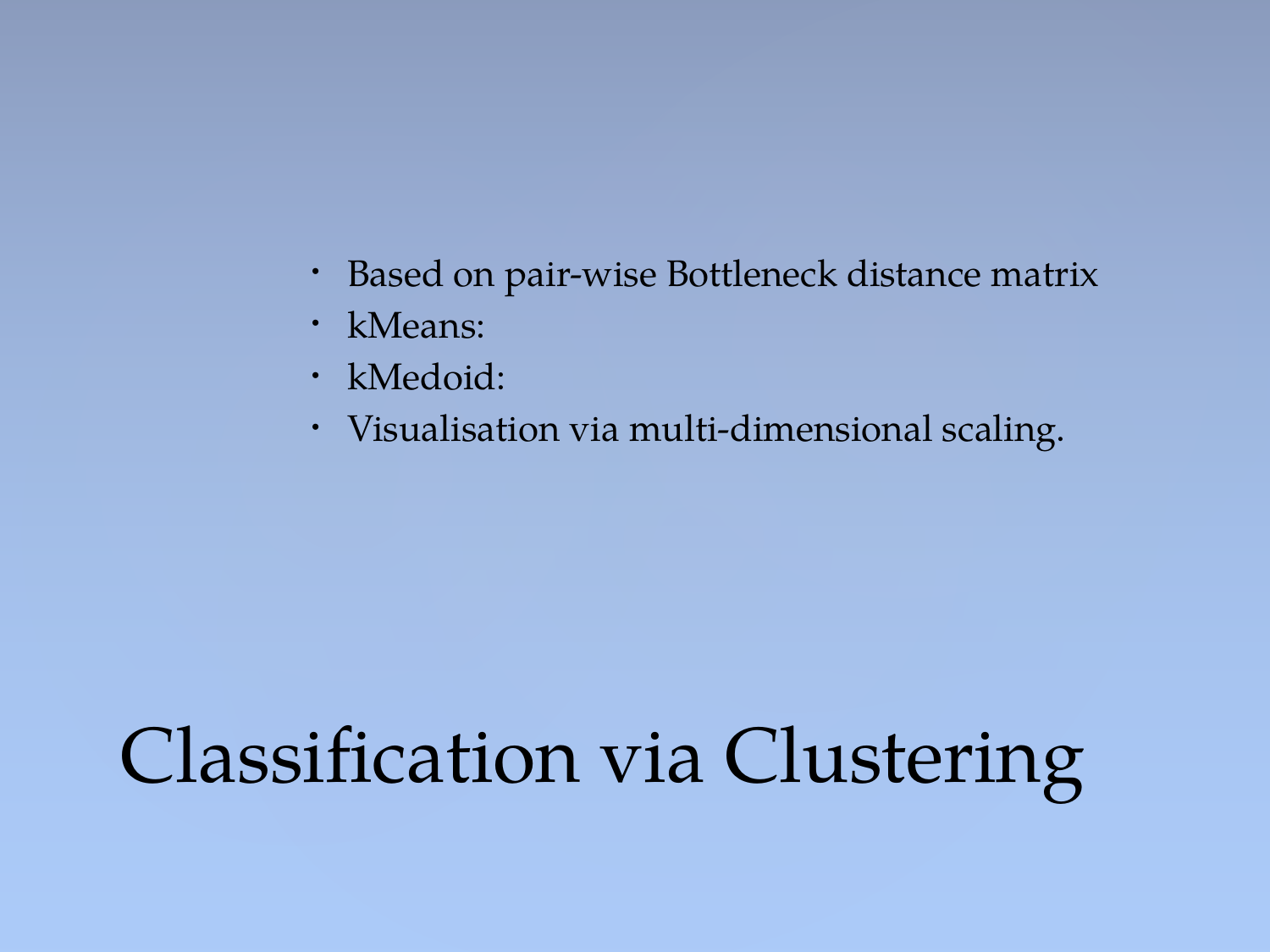

Based on pair-wise Bottleneck distance matrix
kMeans:
kMedoid:
Visualisation via multi-dimensional scaling.
# Classification via Clustering